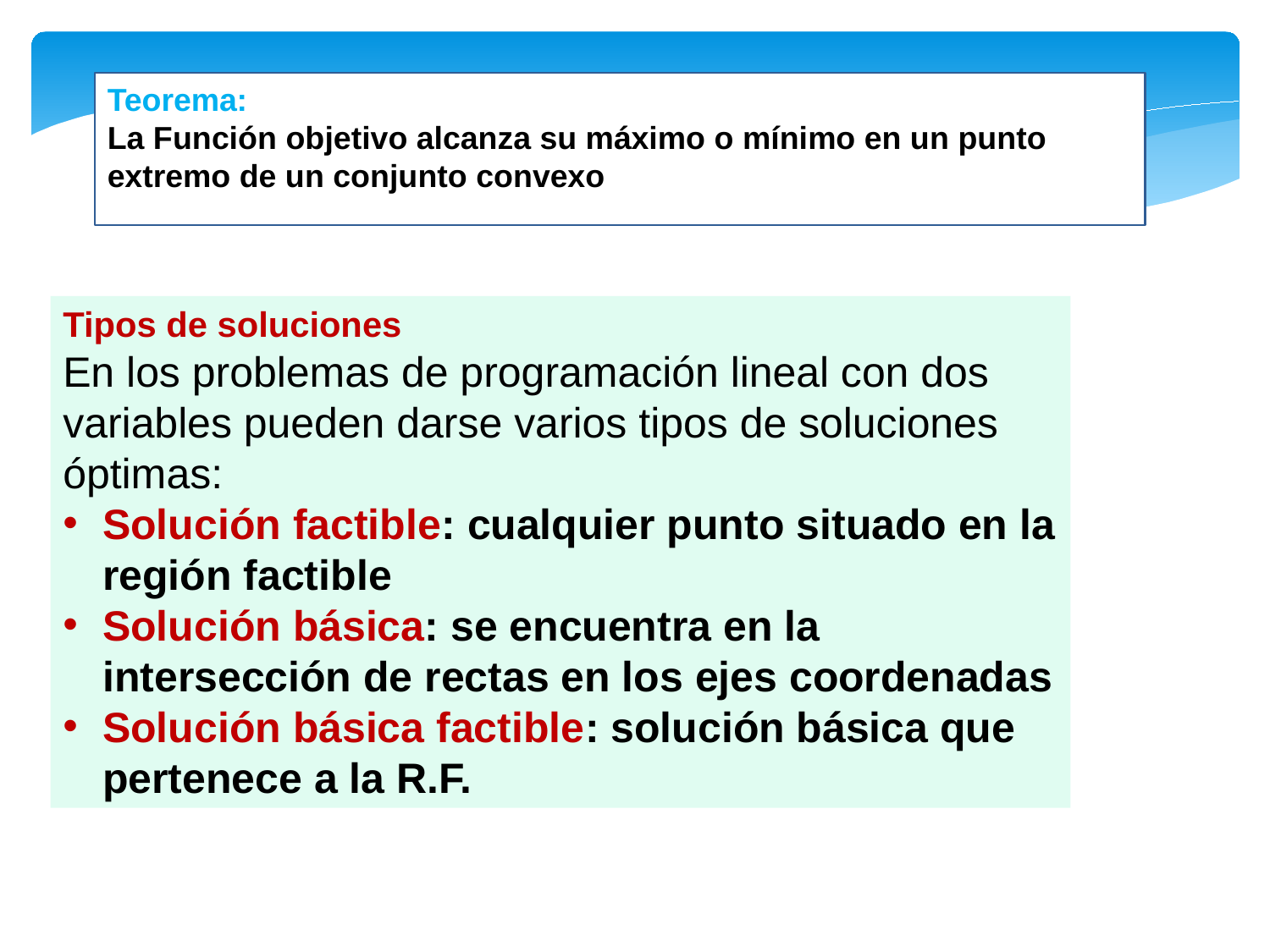

Teorema:
La Función objetivo alcanza su máximo o mínimo en un punto extremo de un conjunto convexo

Tipos de soluciones
En los problemas de programación lineal con dos variables pueden darse varios tipos de soluciones óptimas:
Solución factible: cualquier punto situado en la región factible
Solución básica: se encuentra en la intersección de rectas en los ejes coordenadas
Solución básica factible: solución básica que pertenece a la R.F.